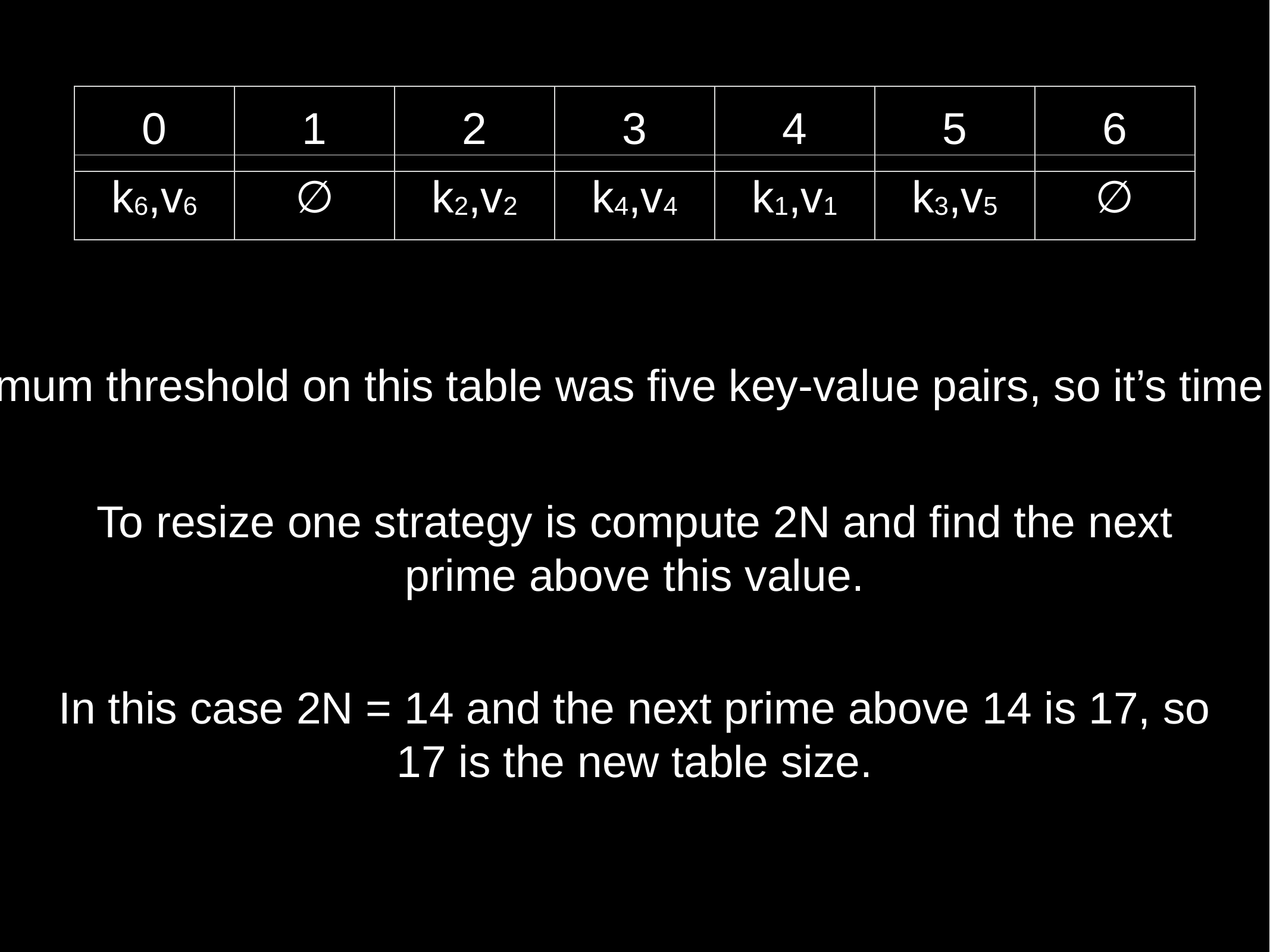

| 0 | 1 | 2 | 3 | 4 | 5 | 6 |
| --- | --- | --- | --- | --- | --- | --- |
| k6,v6 | ∅ | k2,v2 | k4,v4 | k1,v1 | k3,v5 | ∅ |
| --- | --- | --- | --- | --- | --- | --- |
The maximum threshold on this table was five key-value pairs, so it’s time to resize.
To resize one strategy is compute 2N and find the next prime above this value.
In this case 2N = 14 and the next prime above 14 is 17, so 17 is the new table size.